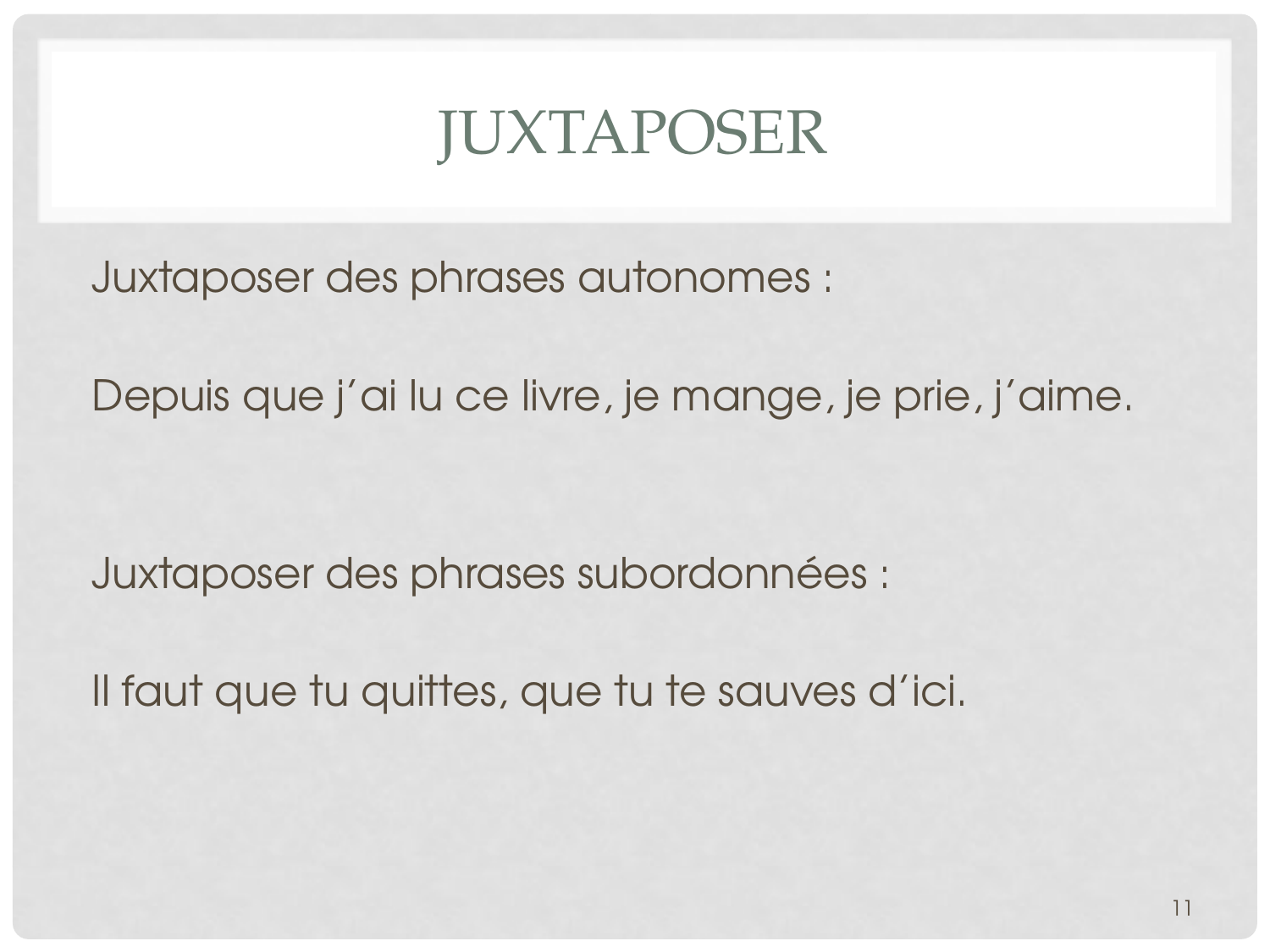

# Juxtaposer
Juxtaposer des phrases autonomes :

Depuis que j’ai lu ce livre, je mange, je prie, j’aime.

Juxtaposer des phrases subordonnées :

Il faut que tu quittes, que tu te sauves d’ici.
11